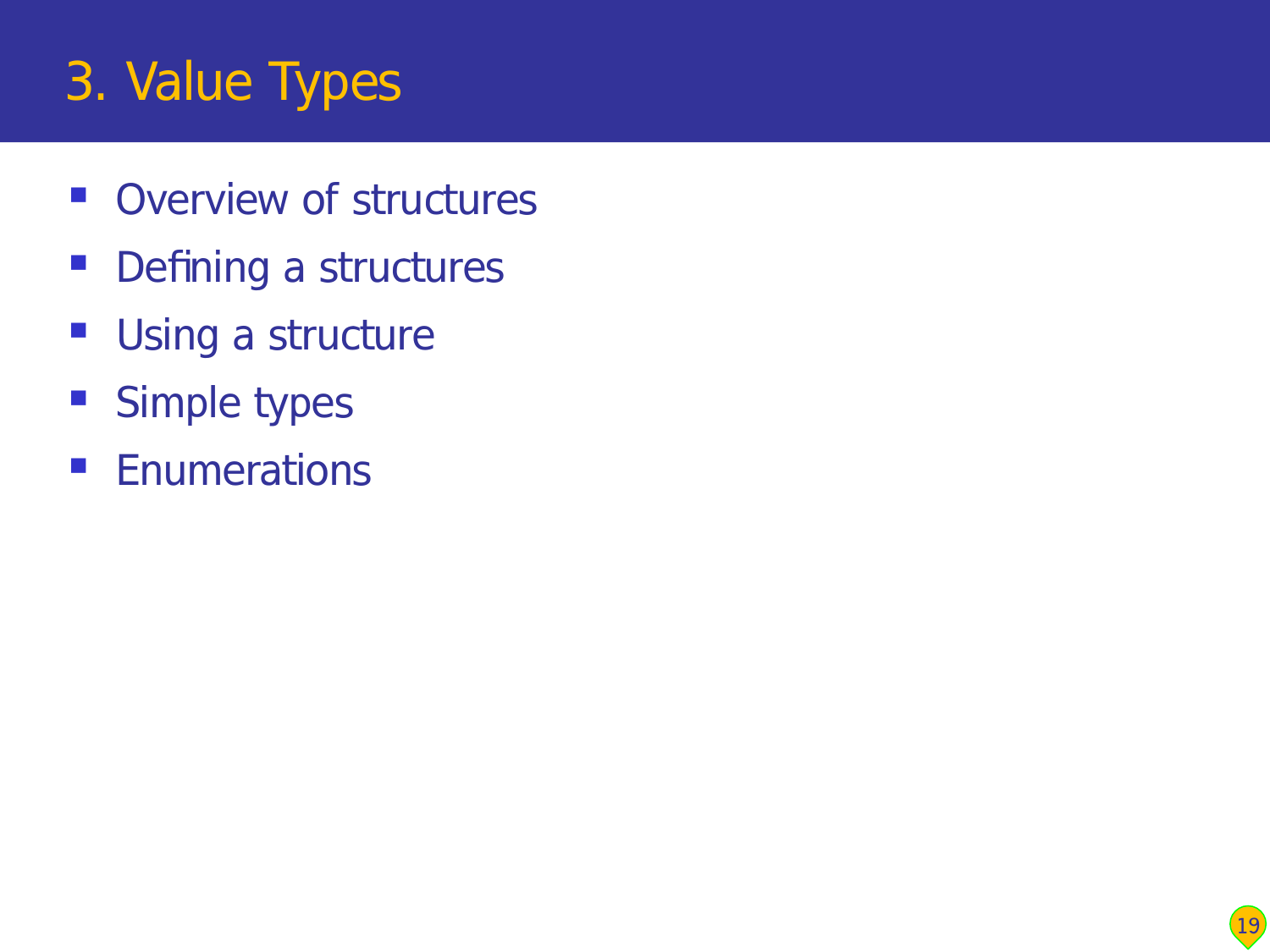

# 3. Value Types
Overview of structures
Defining a structures
Using a structure
Simple types
Enumerations
19